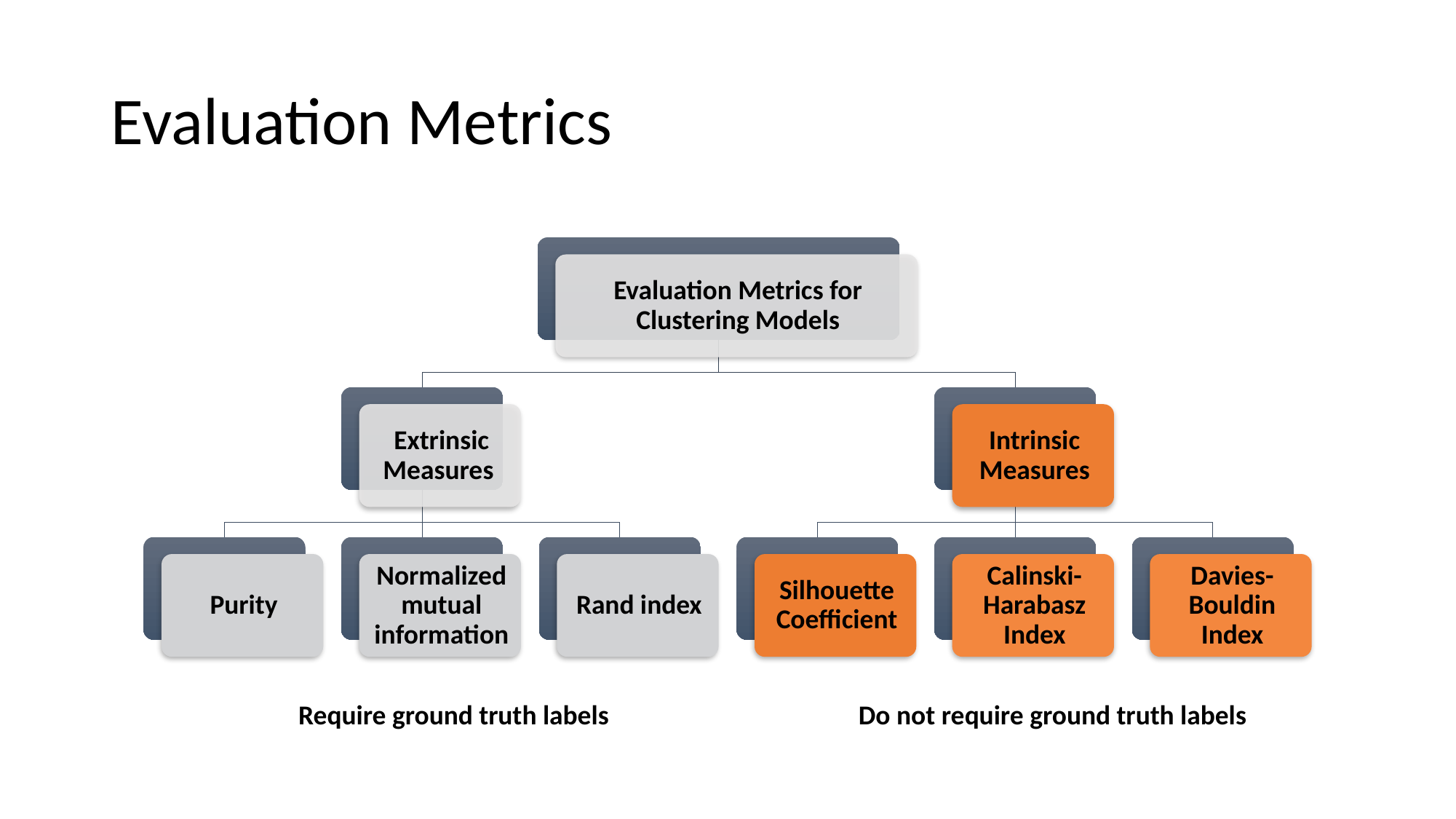

# Evaluation Metrics
Evaluation Metrics for Clustering Models
Extrinsic Measures
Purity
Normalized mutual information
Rand index
Intrinsic Measures
Silhouette Coefficient
Calinski-Harabasz Index
Davies-Bouldin Index
Require ground truth labels
Do not require ground truth labels